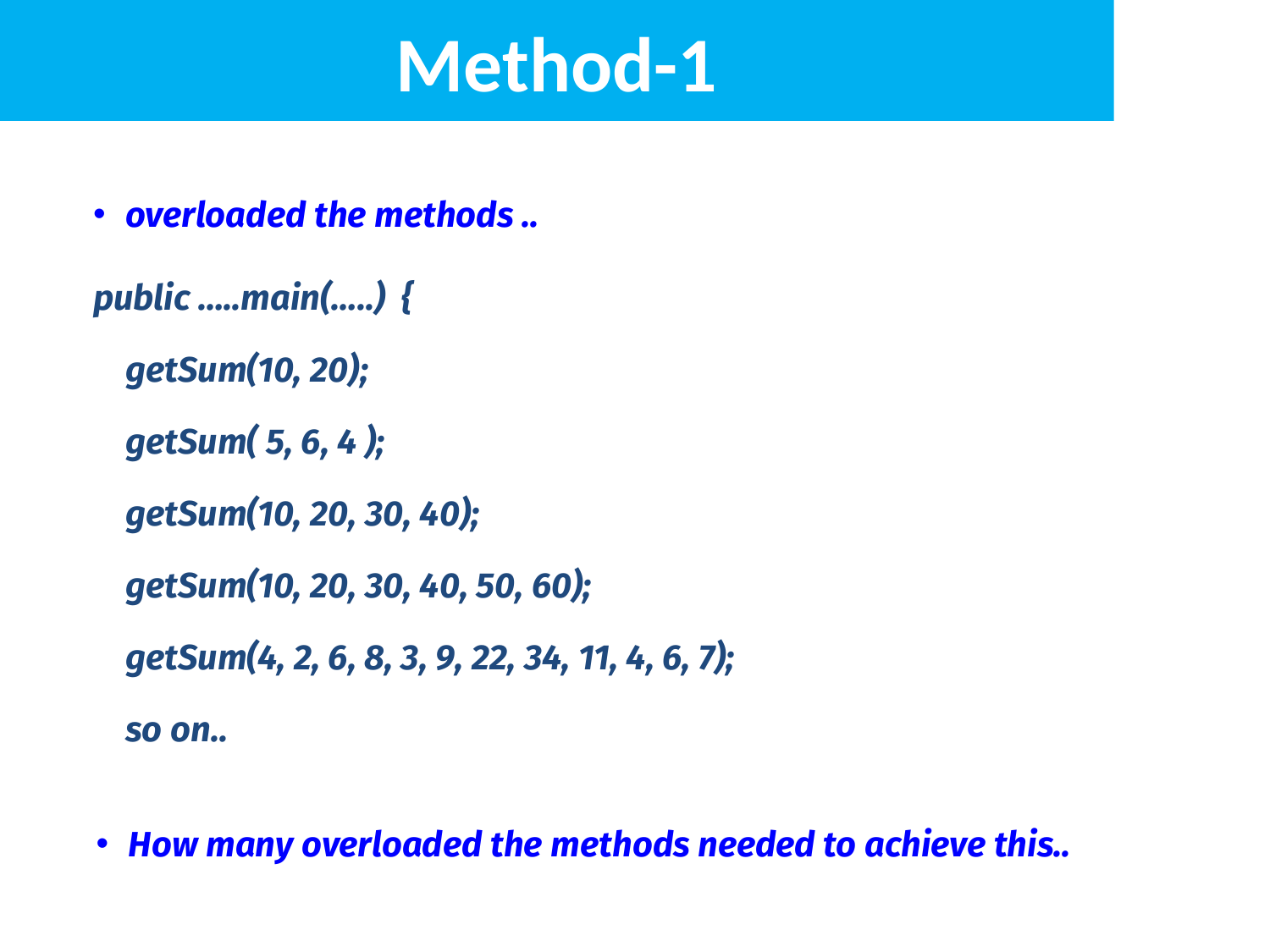

# Method-1
overloaded the methods ..
public …..main(…..)  {
	getSum(10, 20);
	getSum( 5, 6, 4 );
	getSum(10, 20, 30, 40);
	getSum(10, 20, 30, 40, 50, 60);
	getSum(4, 2, 6, 8, 3, 9, 22, 34, 11, 4, 6, 7);
	so on..
How many overloaded the methods needed to achieve this..